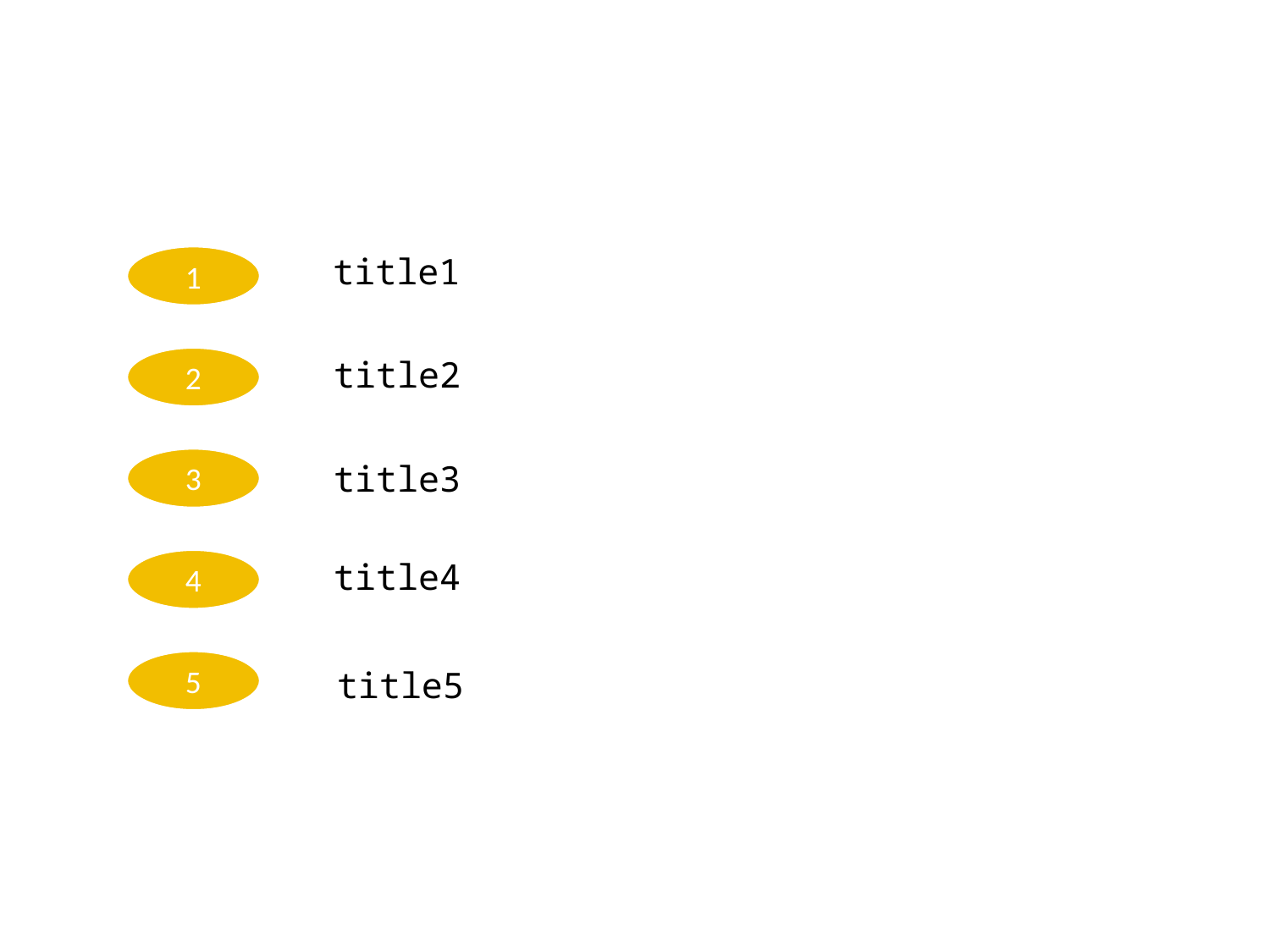

title1
1
2
3
4
5
title2
title3
title4
title5